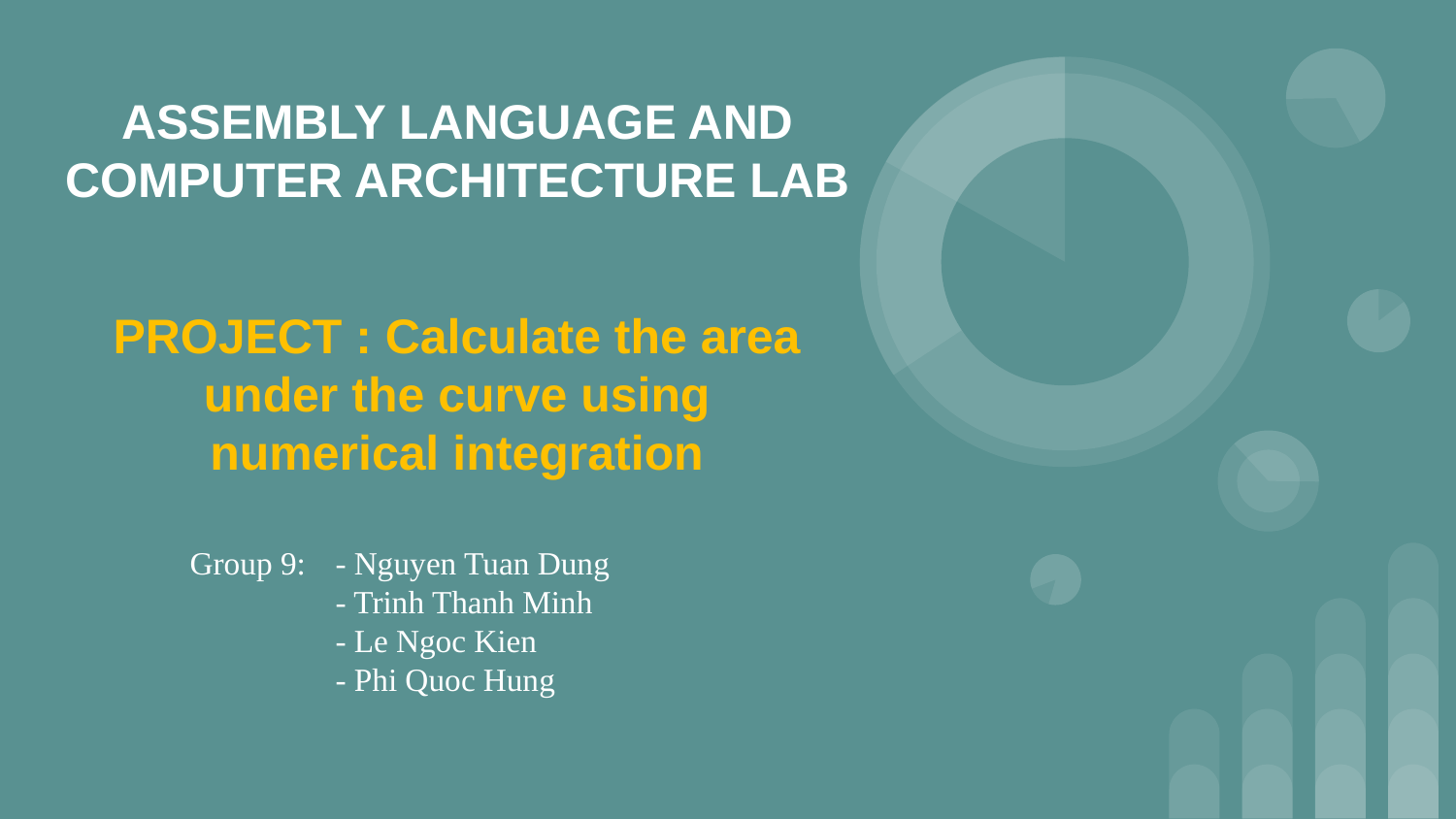

# ASSEMBLY LANGUAGE AND COMPUTER ARCHITECTURE LAB
PROJECT : Calculate the area under the curve using numerical integration
Group 9:   	- Nguyen Tuan Dung
	- Trinh Thanh Minh
	- Le Ngoc Kien
	- Phi Quoc Hung